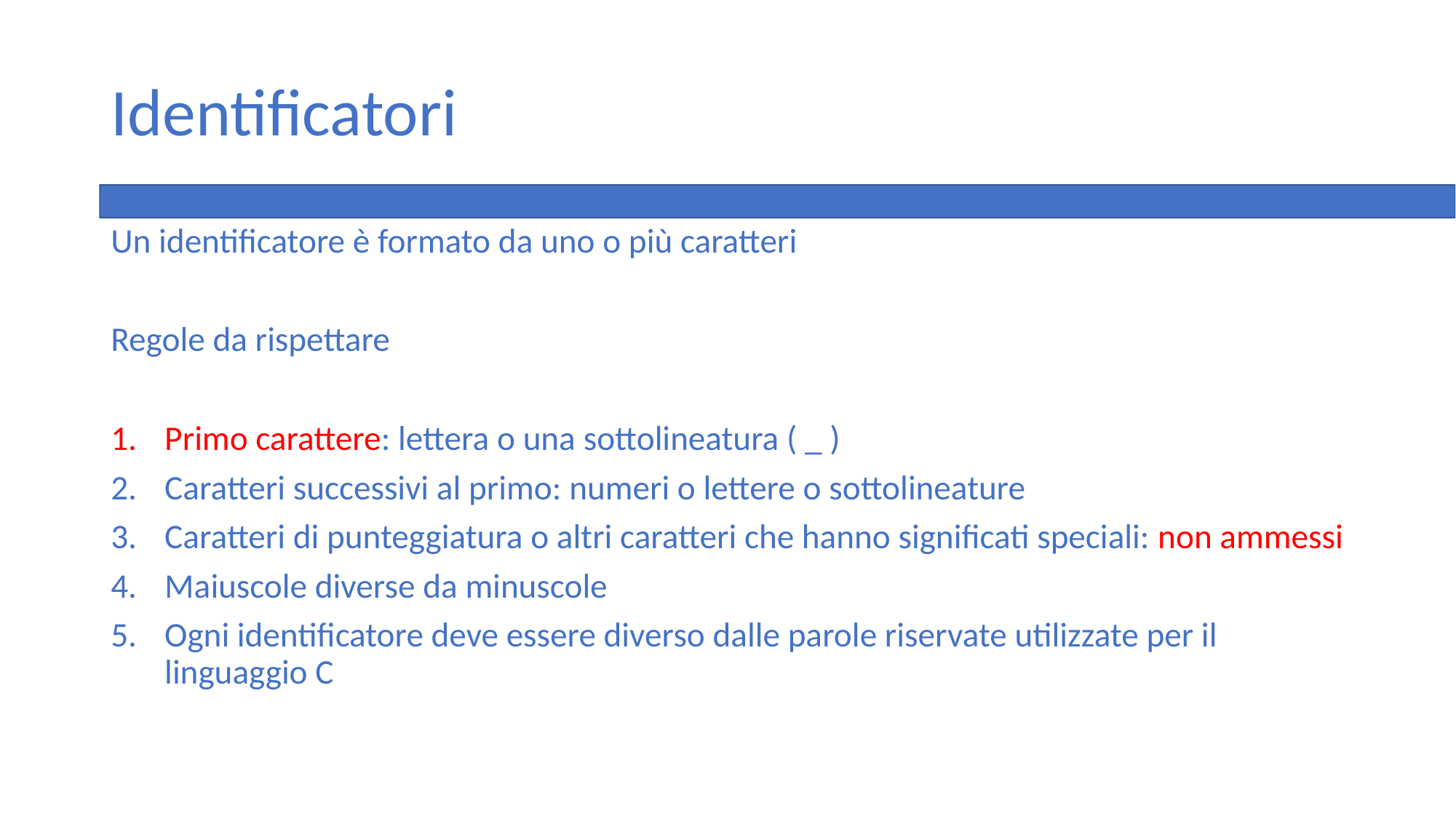

# Identificatori
Un identificatore è formato da uno o più caratteri

Regole da rispettare

Primo carattere: lettera o una sottolineatura ( _ )
Caratteri successivi al primo: numeri o lettere o sottolineature
Caratteri di punteggiatura o altri caratteri che hanno significati speciali: non ammessi
Maiuscole diverse da minuscole
Ogni identificatore deve essere diverso dalle parole riservate utilizzate per il linguaggio C